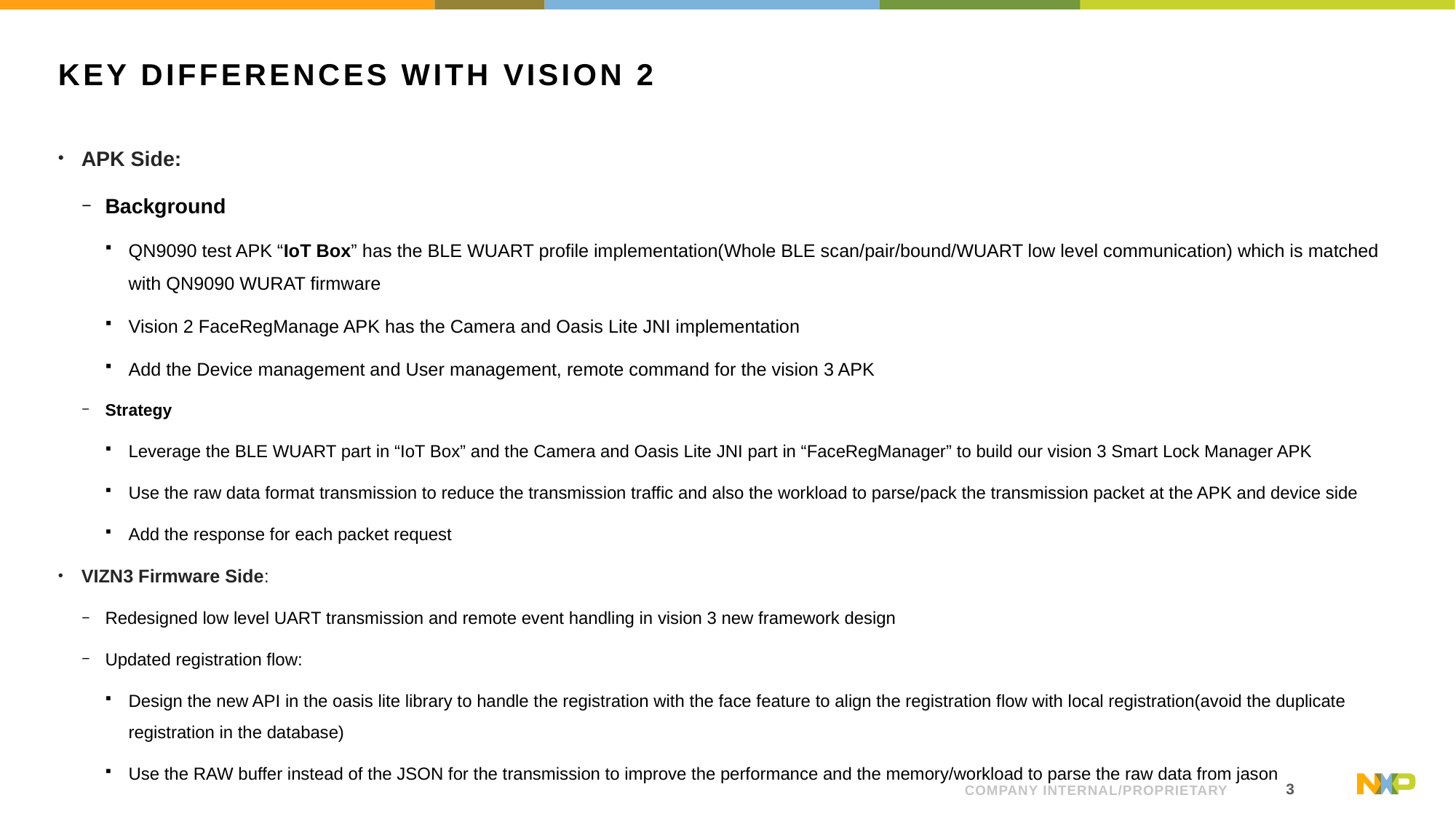

# KEY Differences WITH vision 2
APK Side:
Background
QN9090 test APK “IoT Box” has the BLE WUART profile implementation(Whole BLE scan/pair/bound/WUART low level communication) which is matched with QN9090 WURAT firmware
Vision 2 FaceRegManage APK has the Camera and Oasis Lite JNI implementation
Add the Device management and User management, remote command for the vision 3 APK
Strategy
Leverage the BLE WUART part in “IoT Box” and the Camera and Oasis Lite JNI part in “FaceRegManager” to build our vision 3 Smart Lock Manager APK
Use the raw data format transmission to reduce the transmission traffic and also the workload to parse/pack the transmission packet at the APK and device side
Add the response for each packet request
VIZN3 Firmware Side:
Redesigned low level UART transmission and remote event handling in vision 3 new framework design
Updated registration flow:
Design the new API in the oasis lite library to handle the registration with the face feature to align the registration flow with local registration(avoid the duplicate registration in the database)
Use the RAW buffer instead of the JSON for the transmission to improve the performance and the memory/workload to parse the raw data from jason